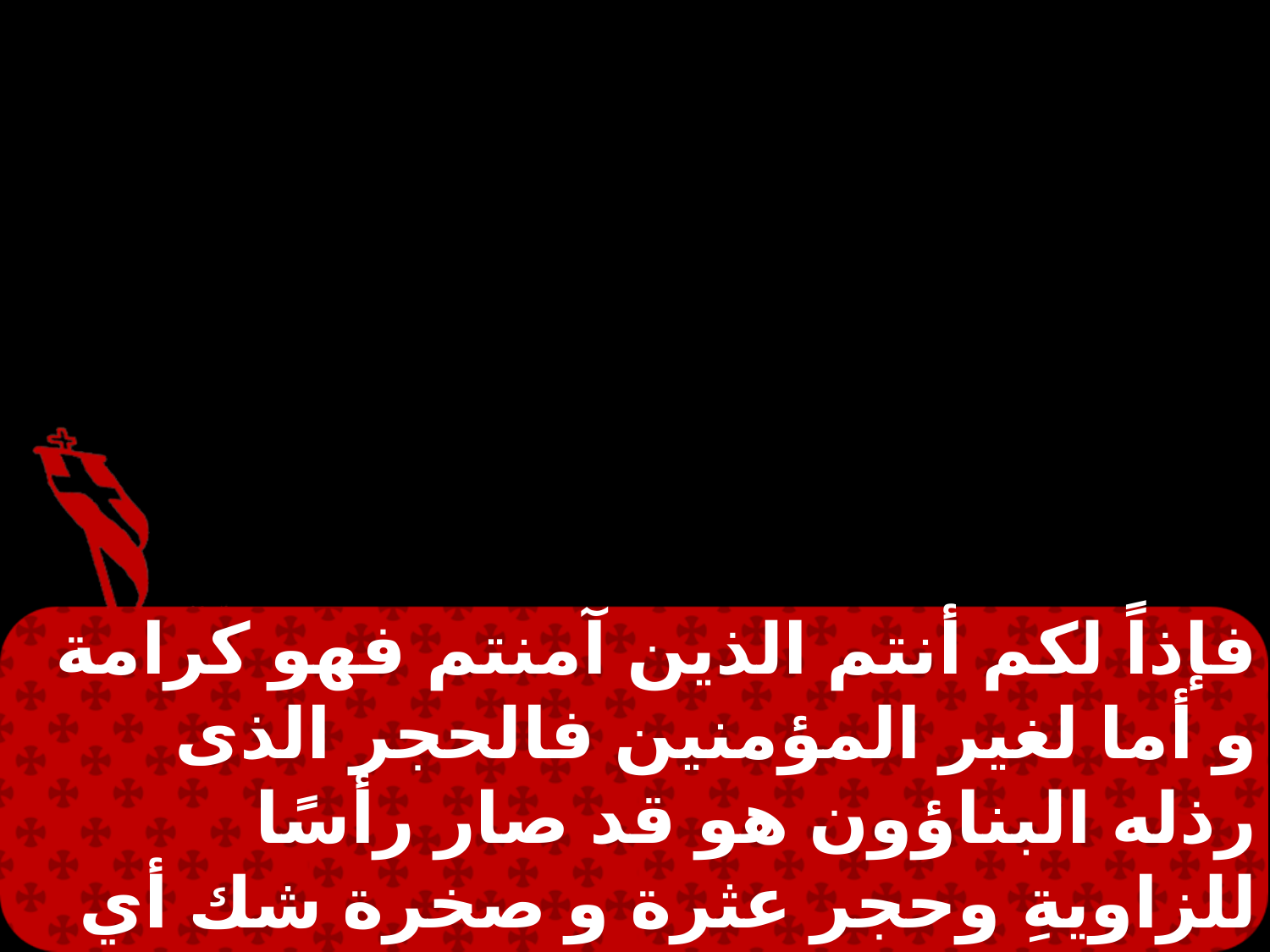

فإذاً لكم أنتم الذين آمنتم فهو كرامة و أما لغير المؤمنين فالحجر الذى رذله البناؤون هو قد صار رأسًا للزاويةِ وحجر عثرة و صخرة شك أي للذين عثروا بالكلمة و عصوه و هم إلى هذا أيضا قد جعلوا.